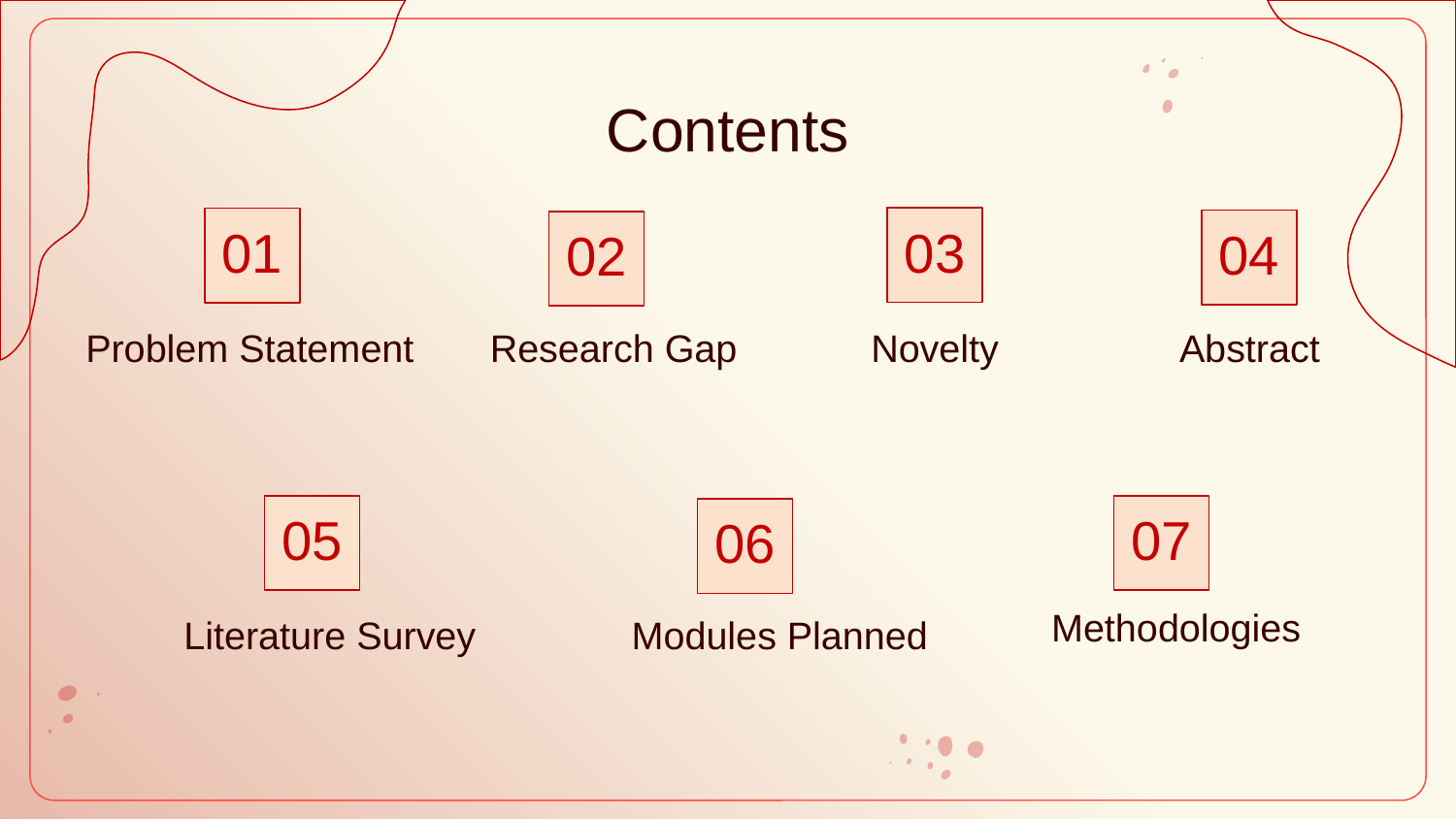

# Contents
03
01
04
02
Problem Statement
Research Gap
Novelty
Abstract
05
07
06
Methodologies
Literature Survey
Modules Planned